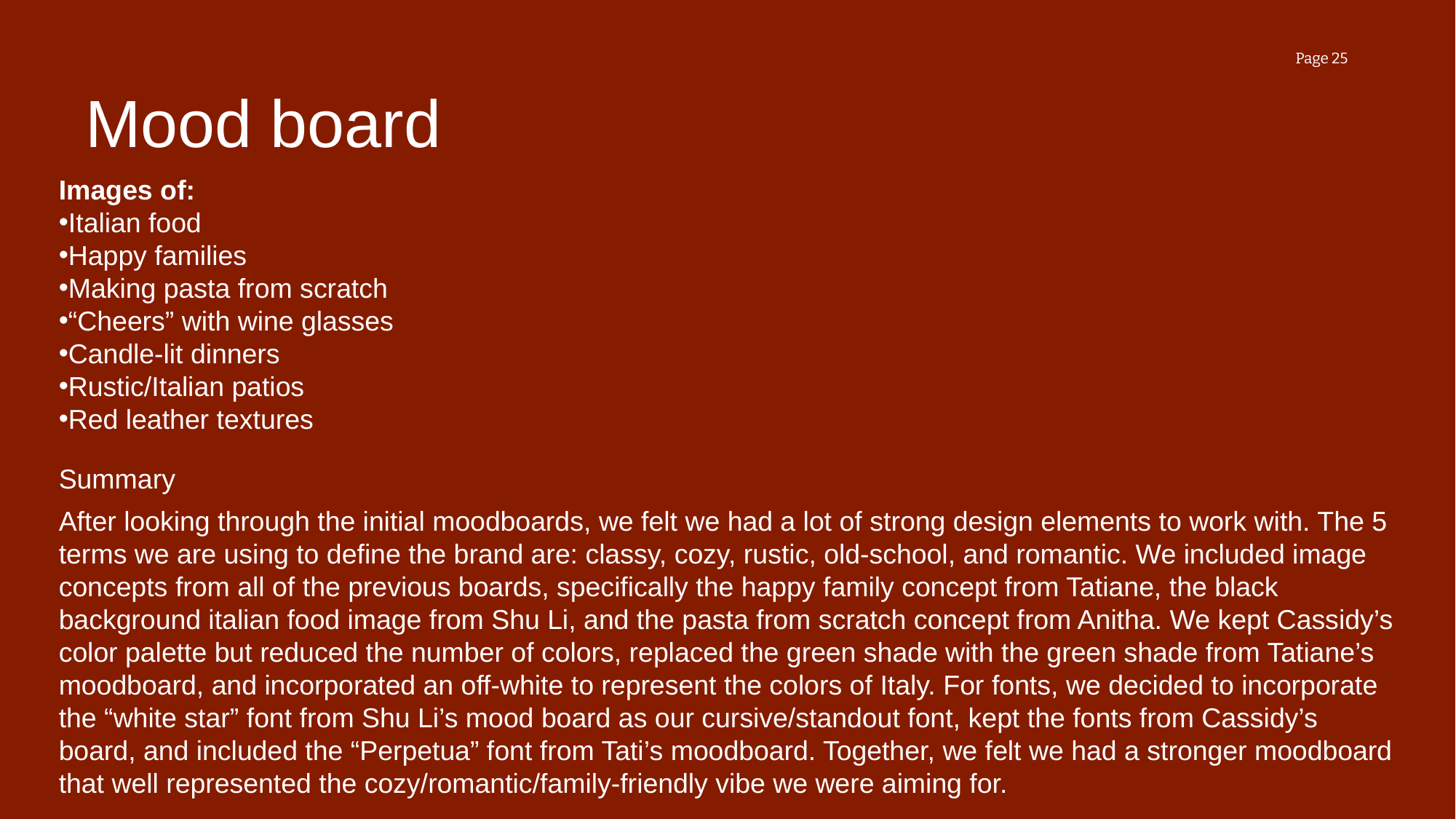

Page 25
Mood board
Images of:
Italian food
Happy families
Making pasta from scratch
“Cheers” with wine glasses
Candle-lit dinners
Rustic/Italian patios
Red leather textures
Summary
After looking through the initial moodboards, we felt we had a lot of strong design elements to work with. The 5 terms we are using to define the brand are: classy, cozy, rustic, old-school, and romantic. We included image concepts from all of the previous boards, specifically the happy family concept from Tatiane, the black background italian food image from Shu Li, and the pasta from scratch concept from Anitha. We kept Cassidy’s color palette but reduced the number of colors, replaced the green shade with the green shade from Tatiane’s moodboard, and incorporated an off-white to represent the colors of Italy. For fonts, we decided to incorporate the “white star” font from Shu Li’s mood board as our cursive/standout font, kept the fonts from Cassidy’s board, and included the “Perpetua” font from Tati’s moodboard. Together, we felt we had a stronger moodboard that well represented the cozy/romantic/family-friendly vibe we were aiming for.